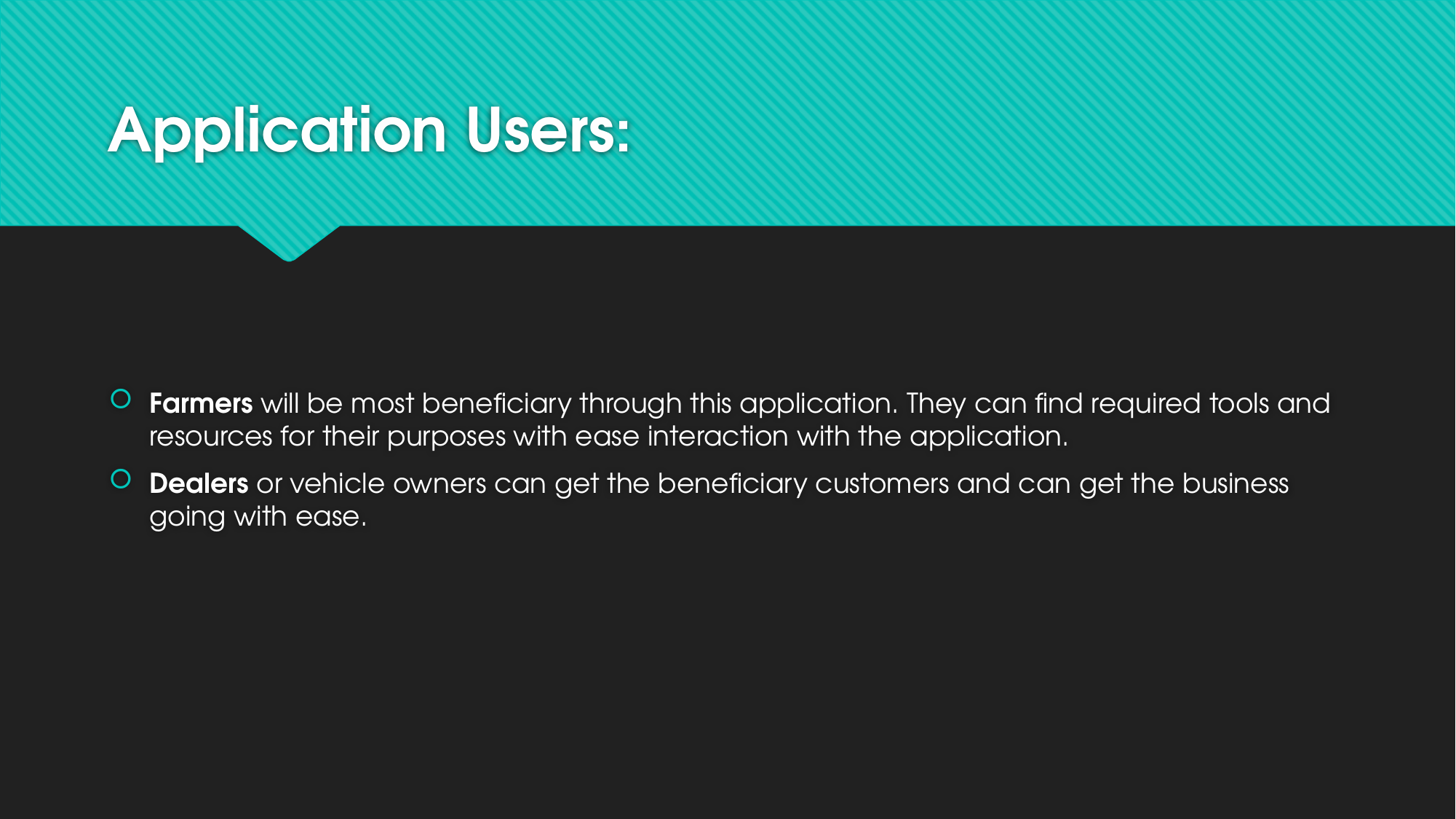

# Application Users:
Farmers will be most beneficiary through this application. They can find required tools and resources for their purposes with ease interaction with the application.
Dealers or vehicle owners can get the beneficiary customers and can get the business going with ease.